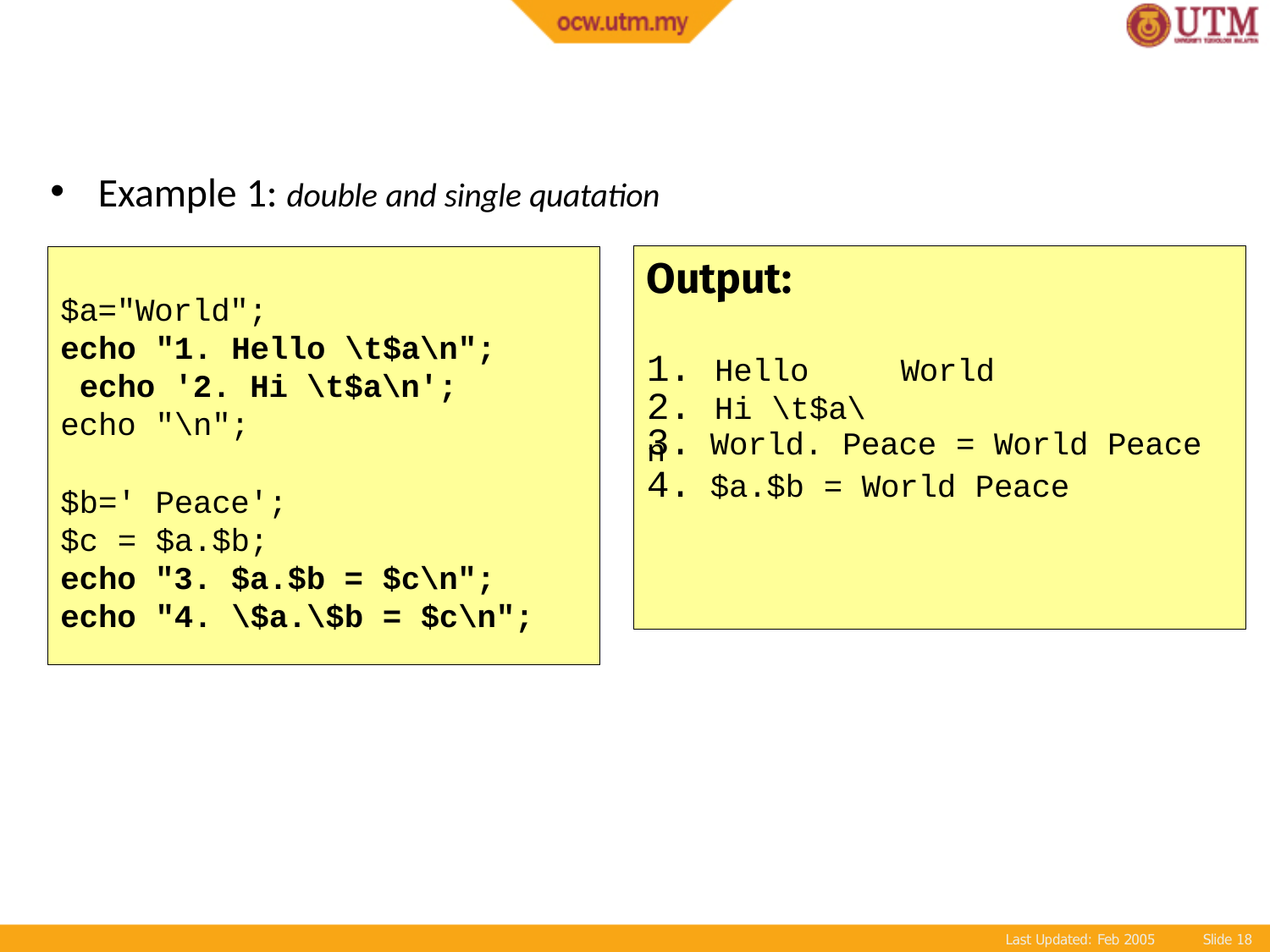

Example 1: double and single quatation

$a="World";
echo "1. Hello \t$a\n";  echo '2. Hi \t$a\n';  echo "\n";

$b=' Peace';
$c = $a.$b;
echo "3. $a.$b = $c\n";  echo "4. \$a.\$b = $c\n";
Output:
1. Hello	World
2. Hi \t$a\n
World. Peace = World Peace
$a.$b = World Peace
Last Updated: Feb 2005
Slide 18